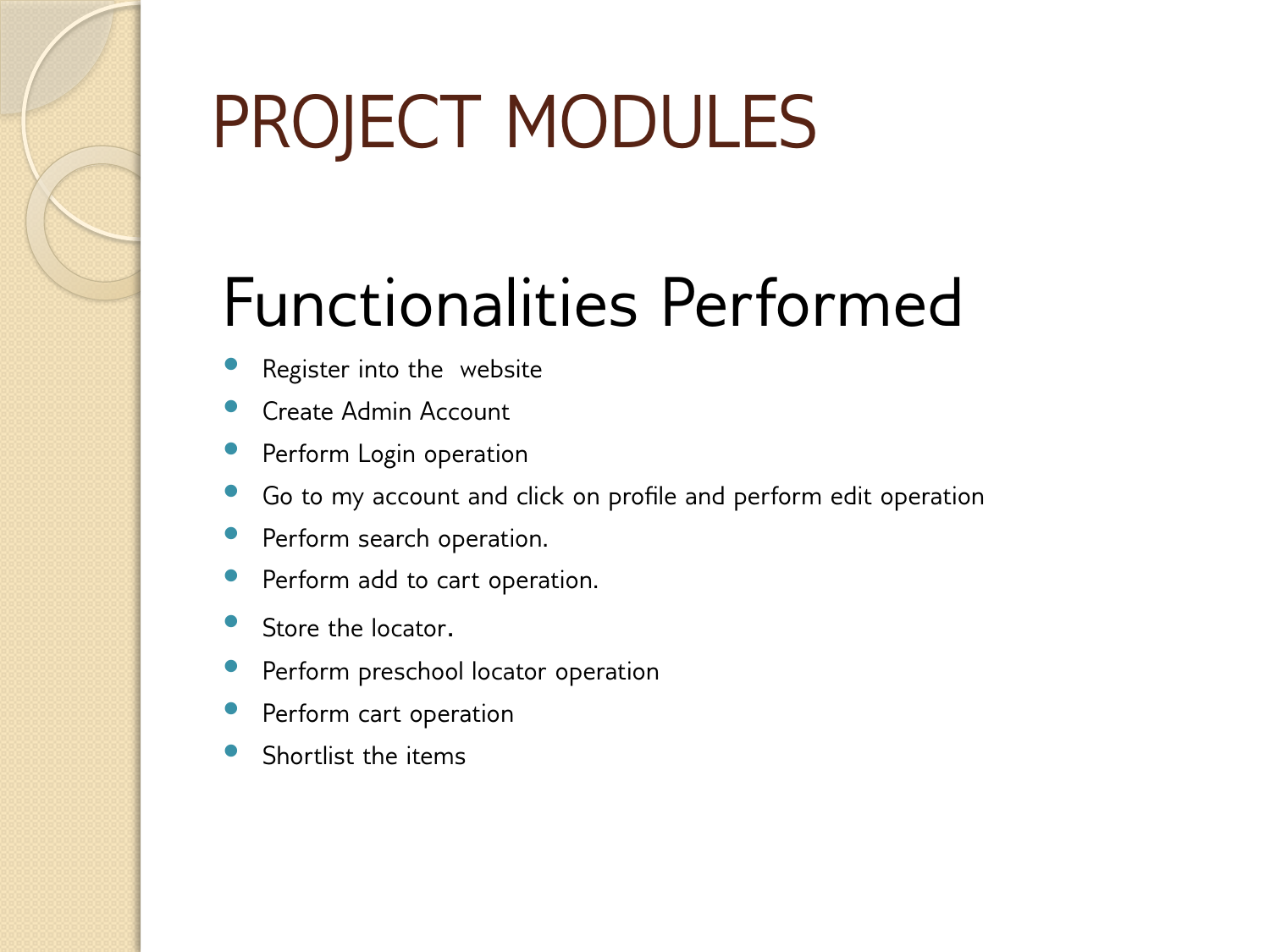

# PROJECT MODULES

Functionalities Performed
Register into the  website
Create Admin Account
Perform Login operation
Go to my account and click on profile and perform edit operation
Perform search operation.
Perform add to cart operation.
Store the locator.
Perform preschool locator operation
Perform cart operation
Shortlist the items